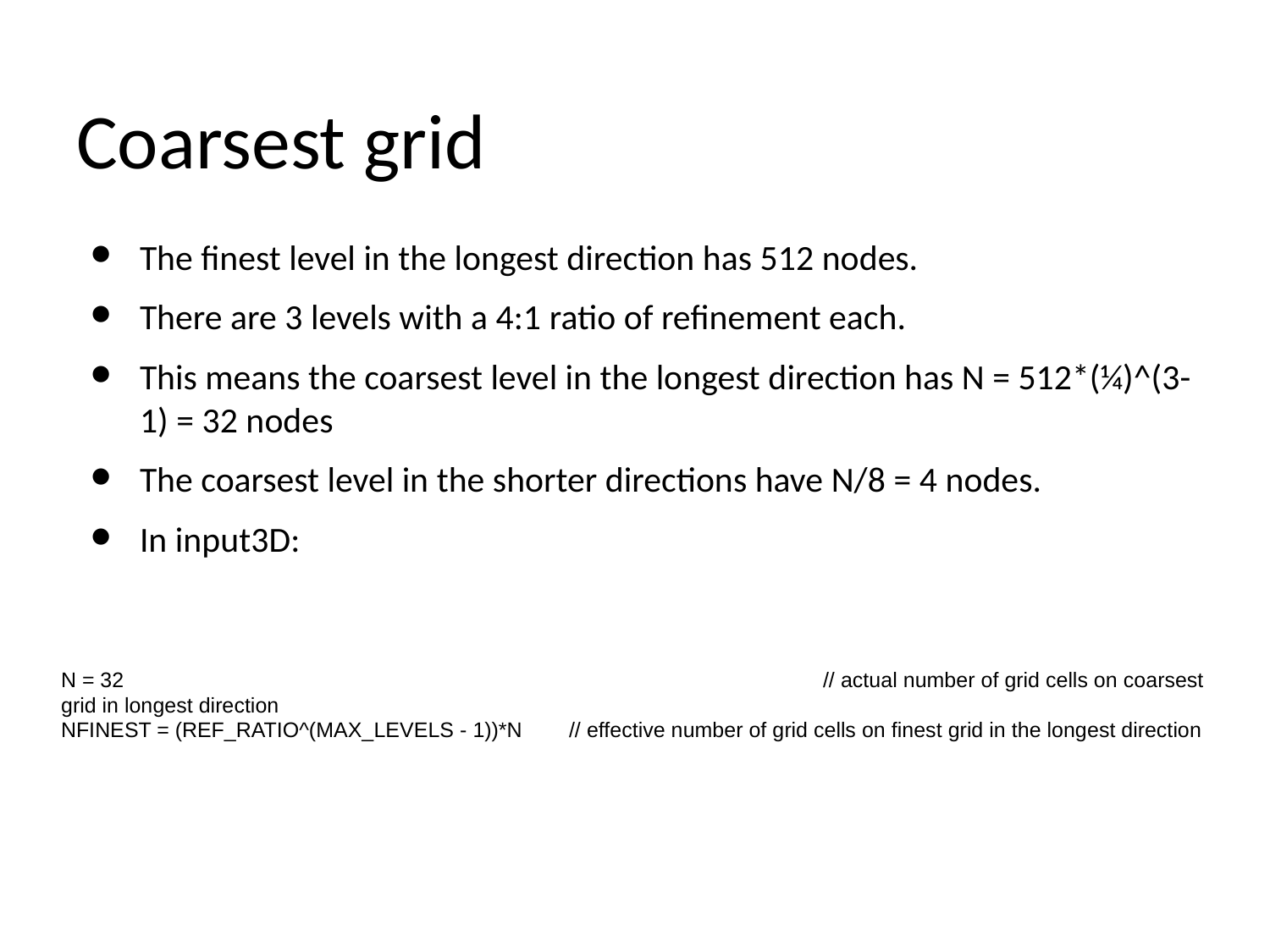

# Coarsest grid
The finest level in the longest direction has 512 nodes.
There are 3 levels with a 4:1 ratio of refinement each.
This means the coarsest level in the longest direction has N = 512*(¼)^(3-1) = 32 nodes
The coarsest level in the shorter directions have N/8 = 4 nodes.
In input3D:
N = 32                                     				// actual number of grid cells on coarsest grid in longest direction
NFINEST = (REF_RATIO^(MAX_LEVELS - 1))*N  	// effective number of grid cells on finest grid in the longest direction